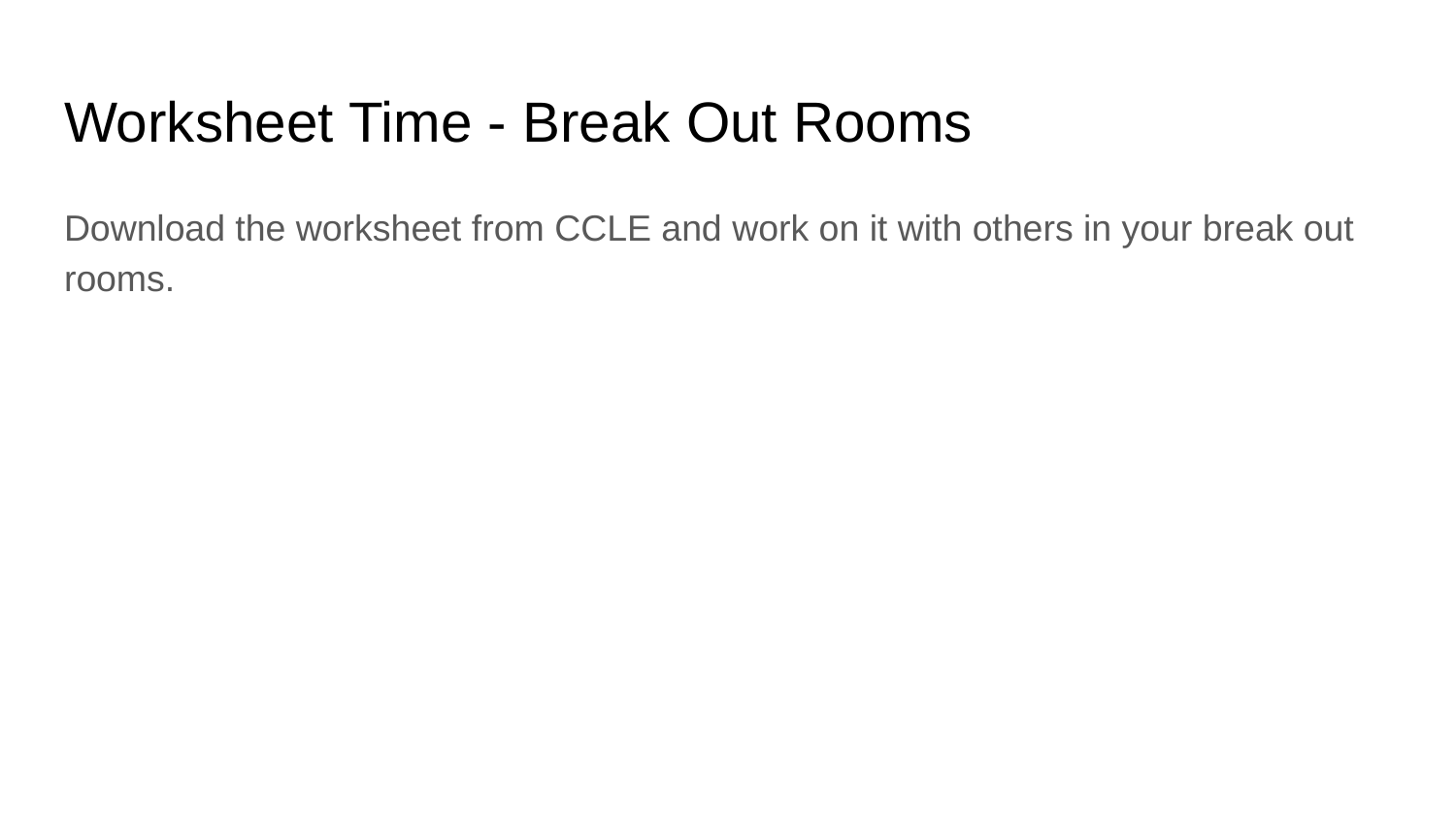

# Worksheet Time - Break Out Rooms
Download the worksheet from CCLE and work on it with others in your break out rooms.